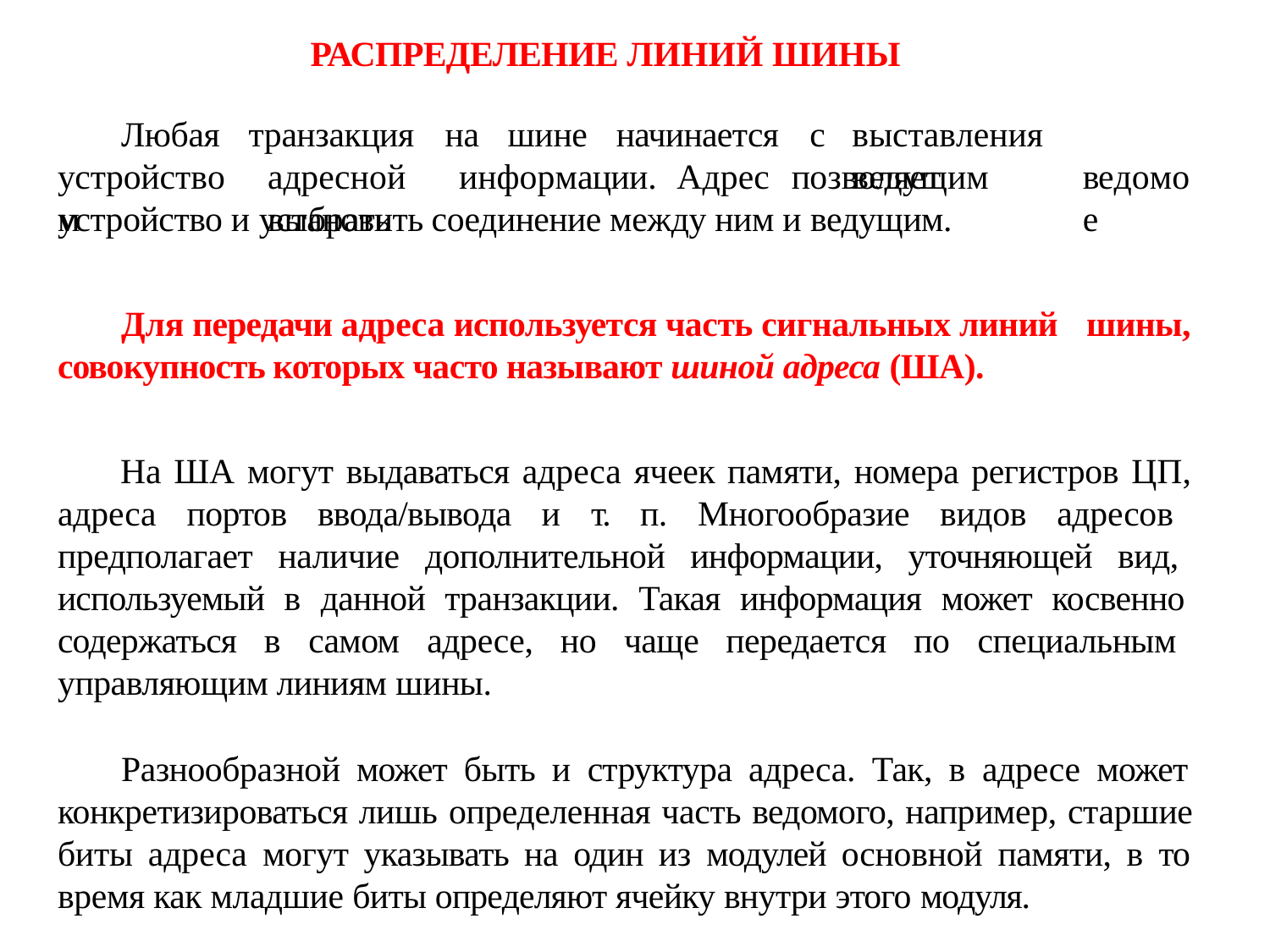

РАСПРЕДЕЛЕНИЕ ЛИНИЙ ШИНЫ
Любая  устройством
транзакция	на	шине	начинается	с
ад­ресной	информации.	Адрес	позволяет	выбрать
выставления	ведущим
ведомое
устройство и установить соединение между ним и ведущим.

Для передачи адреса используется часть сиг­нальных линий   шины,
совокупность которых часто называют шиной адреса (ША).

На ША могут выдаваться адреса ячеек памяти, номера регистров ЦП,  адреса портов ввода/вывода и т. п. Многообразие видов адресов  предполагает наличие дополнительной информации, уточняющей вид,  используемый в данной транзак­ции. Такая информация может косвенно  содержаться в самом адресе, но чаще пе­редается по специальным  управляющим линиям шины.

Разнообразной может быть и структура адреса. Так, в адресе может  конкрети­зироваться лишь определенная часть ведомого, например, старшие  биты адреса могут указывать на один из модулей основной памяти, в то  время как младшие биты определяют ячейку внутри этого модуля.